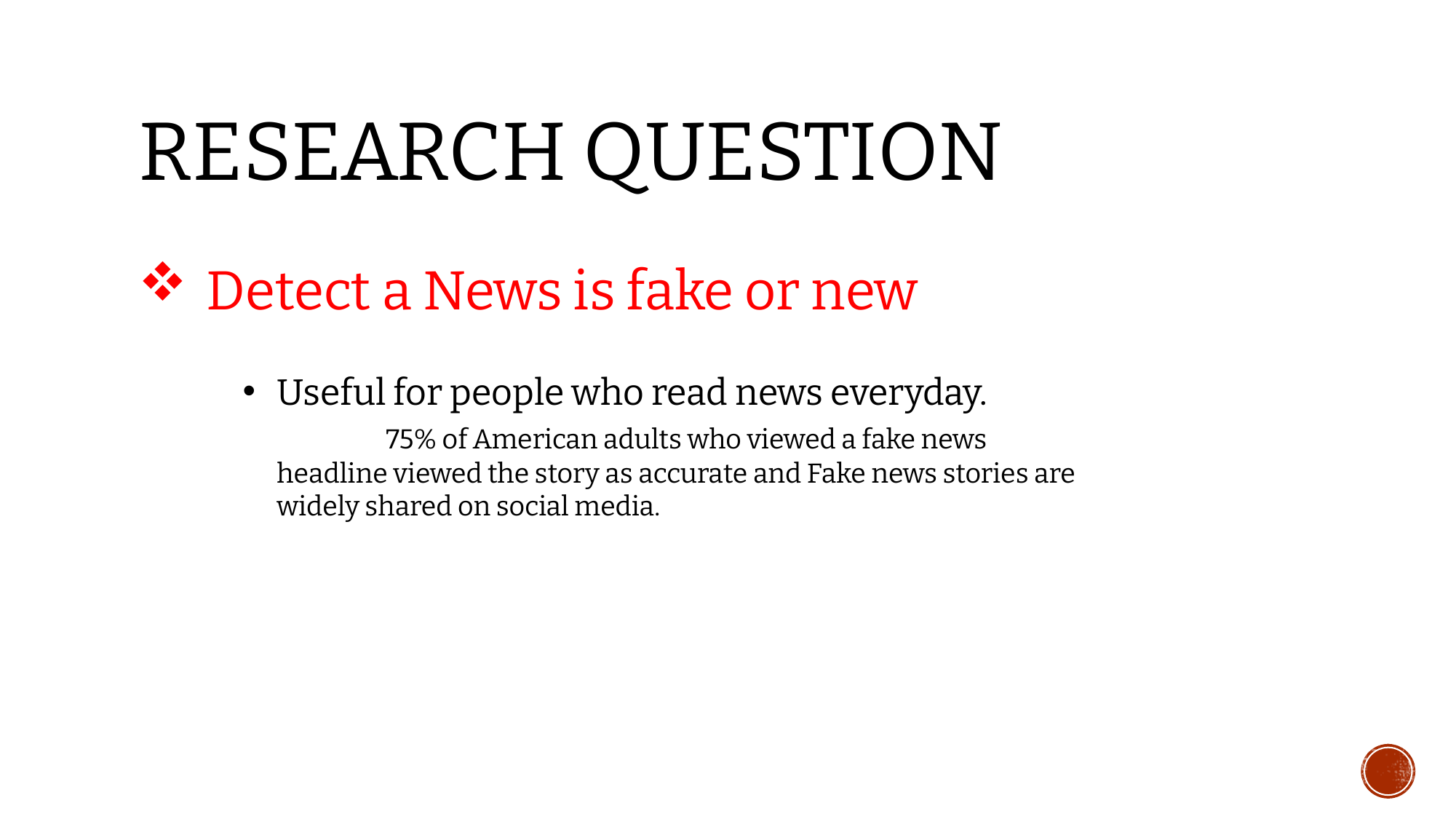

# Research QUESTION
Detect a News is fake or new
Useful for people who read news everyday.            	75% of American adults who viewed a fake news headline viewed the story as accurate and Fake news stories are widely shared on social media.